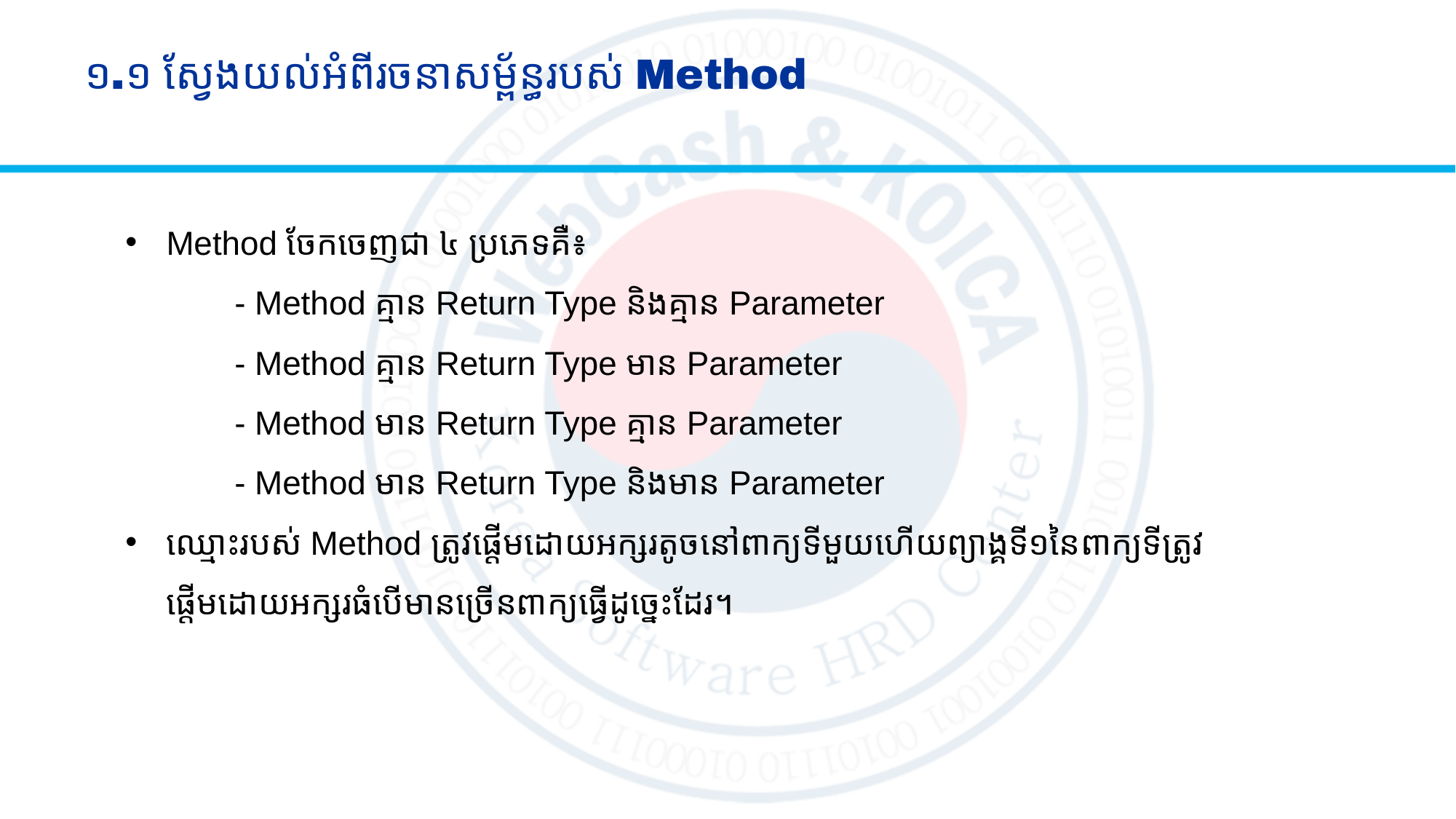

# ១.១ ស្វែងយល់អំពីរចនាសម្ព័ន្ធរបស់ Method
Method ចែកចេញជា ៤ ប្រភេទគឺ៖
	- Method គ្មាន Return Type និង​គ្មាន Parameter
	- Method គ្មាន Return Type មាន Parameter
	- Method មាន Return Type គ្មាន Parameter
	- Method មាន Return Type និង​មាន Parameter
ឈ្មោះរបស់ Method ត្រូវផ្តើមដោយអក្សរតូចនៅពាក្យទីមួយហើយព្យាង្គទី១នៃពាក្យទីត្រូវ
ផ្តើមដោយអក្សរធំបើមានច្រើនពាក្យធ្វើដូច្នេះដែរ។